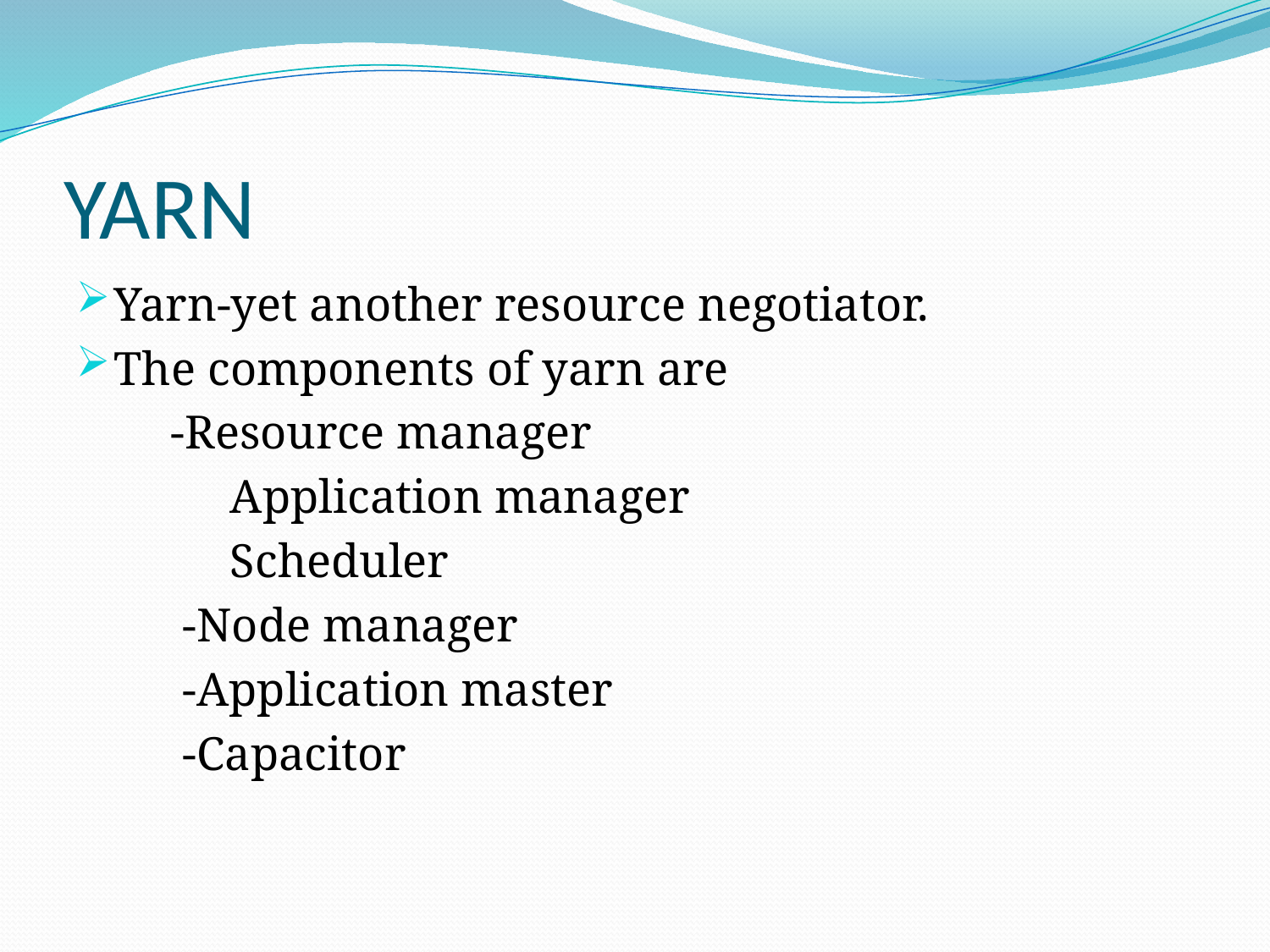

# YARN
Yarn-yet another resource negotiator.
The components of yarn are
        -Resource manager
             Application manager
             Scheduler
         -Node manager
         -Application master
         -Capacitor